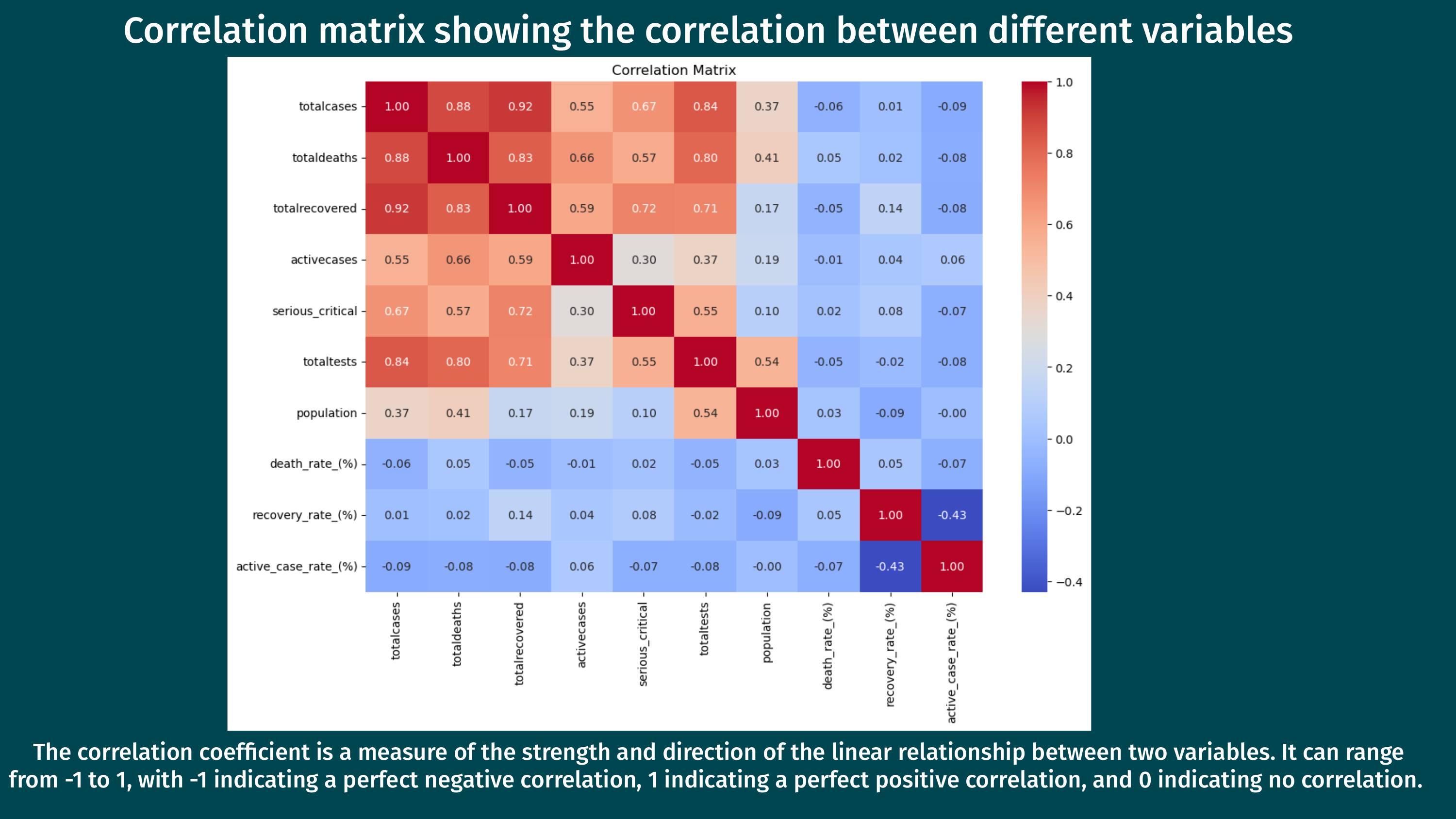

Correlation matrix showing the correlation between different variables

 The correlation coefficient is a measure of the strength and direction of the linear relationship between two variables. It can range from -1 to 1, with -1 indicating a perfect negative correlation, 1 indicating a perfect positive correlation, and 0 indicating no correlation.